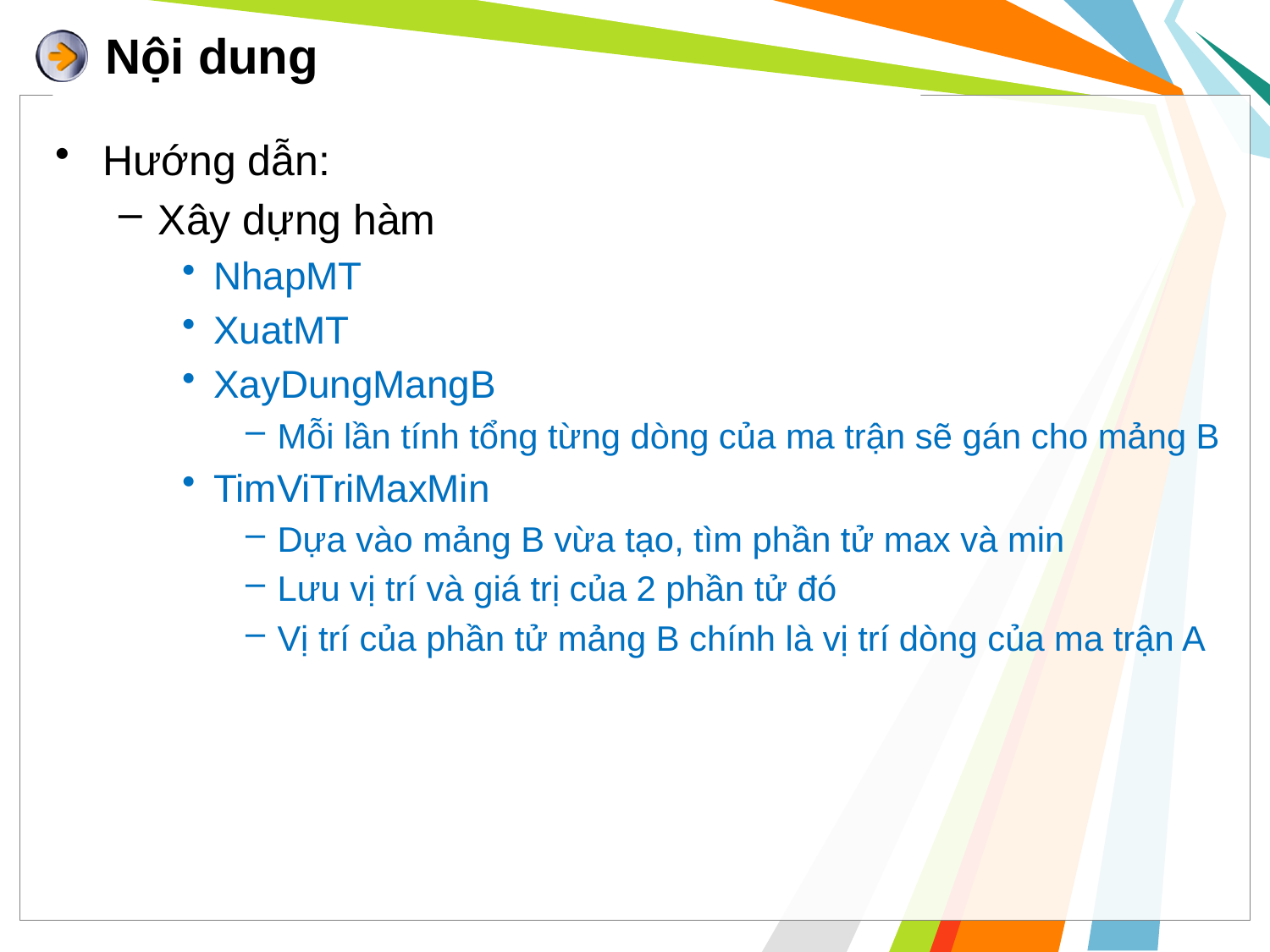

# Nội dung
Hướng dẫn:
Xây dựng hàm
NhapMT
XuatMT
XayDungMangB
Mỗi lần tính tổng từng dòng của ma trận sẽ gán cho mảng B
TimViTriMaxMin
Dựa vào mảng B vừa tạo, tìm phần tử max và min
Lưu vị trí và giá trị của 2 phần tử đó
Vị trí của phần tử mảng B chính là vị trí dòng của ma trận A